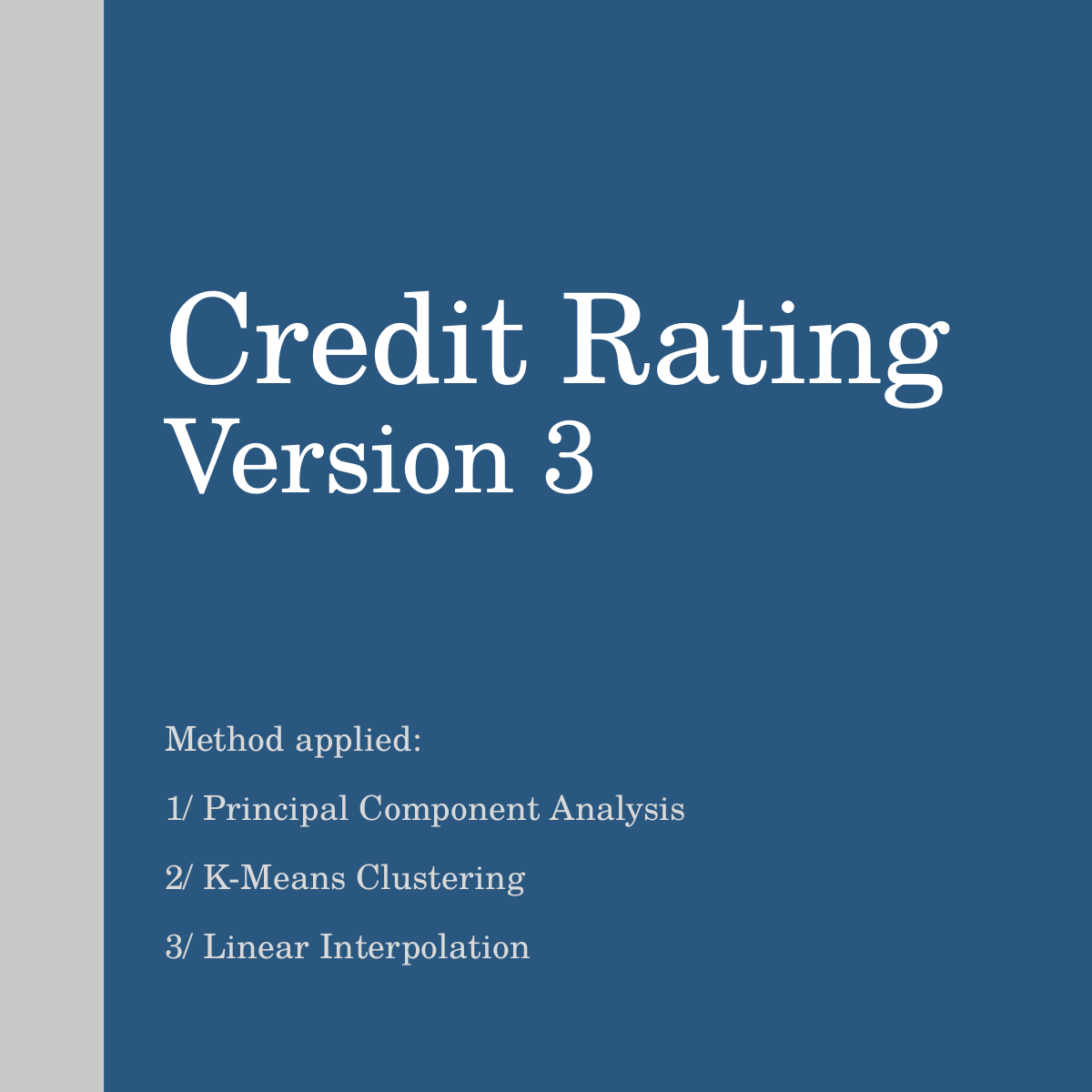

Credit Rating  Version 3
Method applied:
1/ Principal Component Analysis
2/ K-Means Clustering
3/ Linear Interpolation
January, 2021